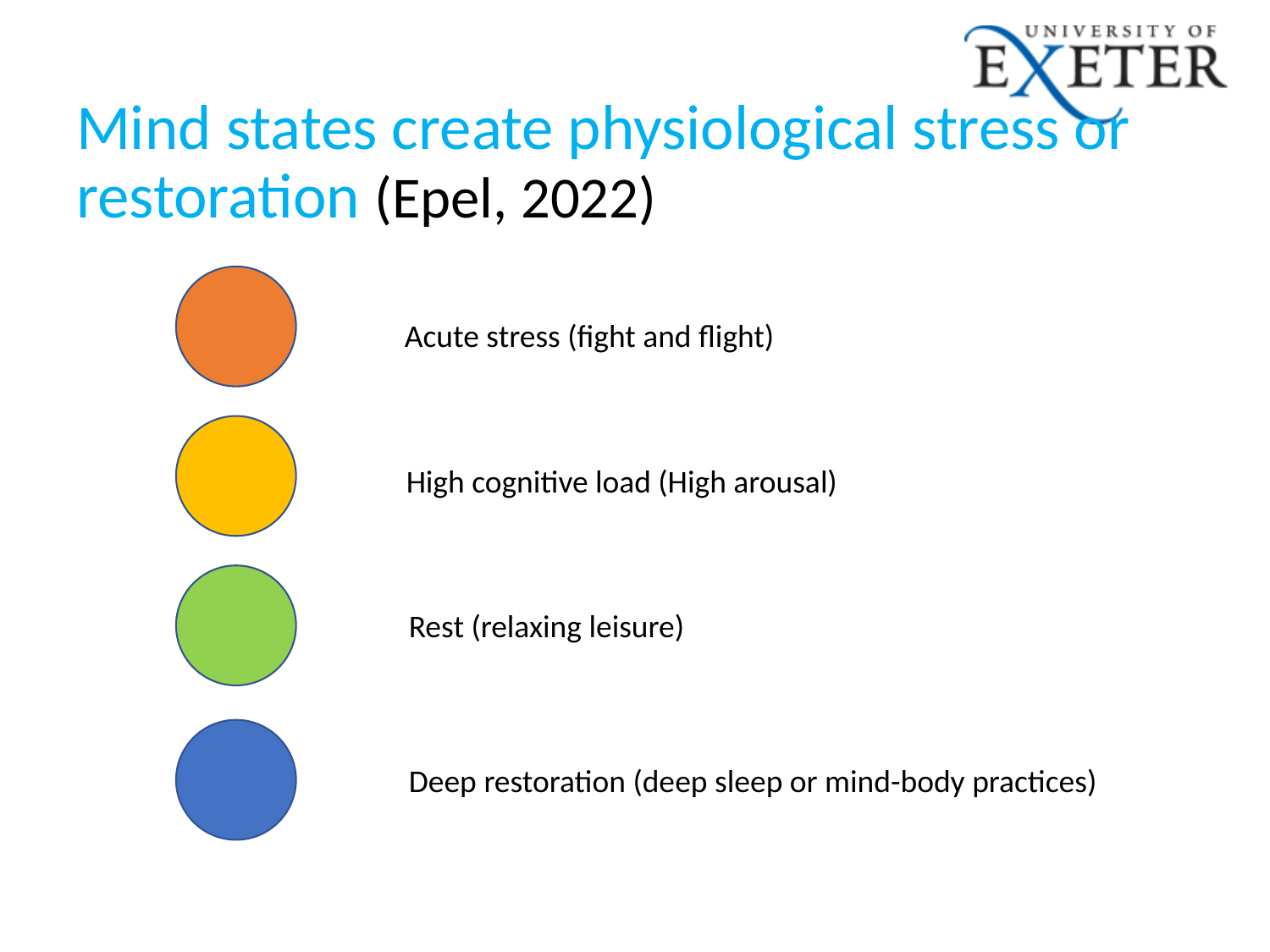

# Mind states create physiological stress or restoration (Epel, 2022)

Acute stress (fight and flight)

High cognitive load (High arousal)

Rest (relaxing leisure)

Deep restoration (deep sleep or mind-body practices)